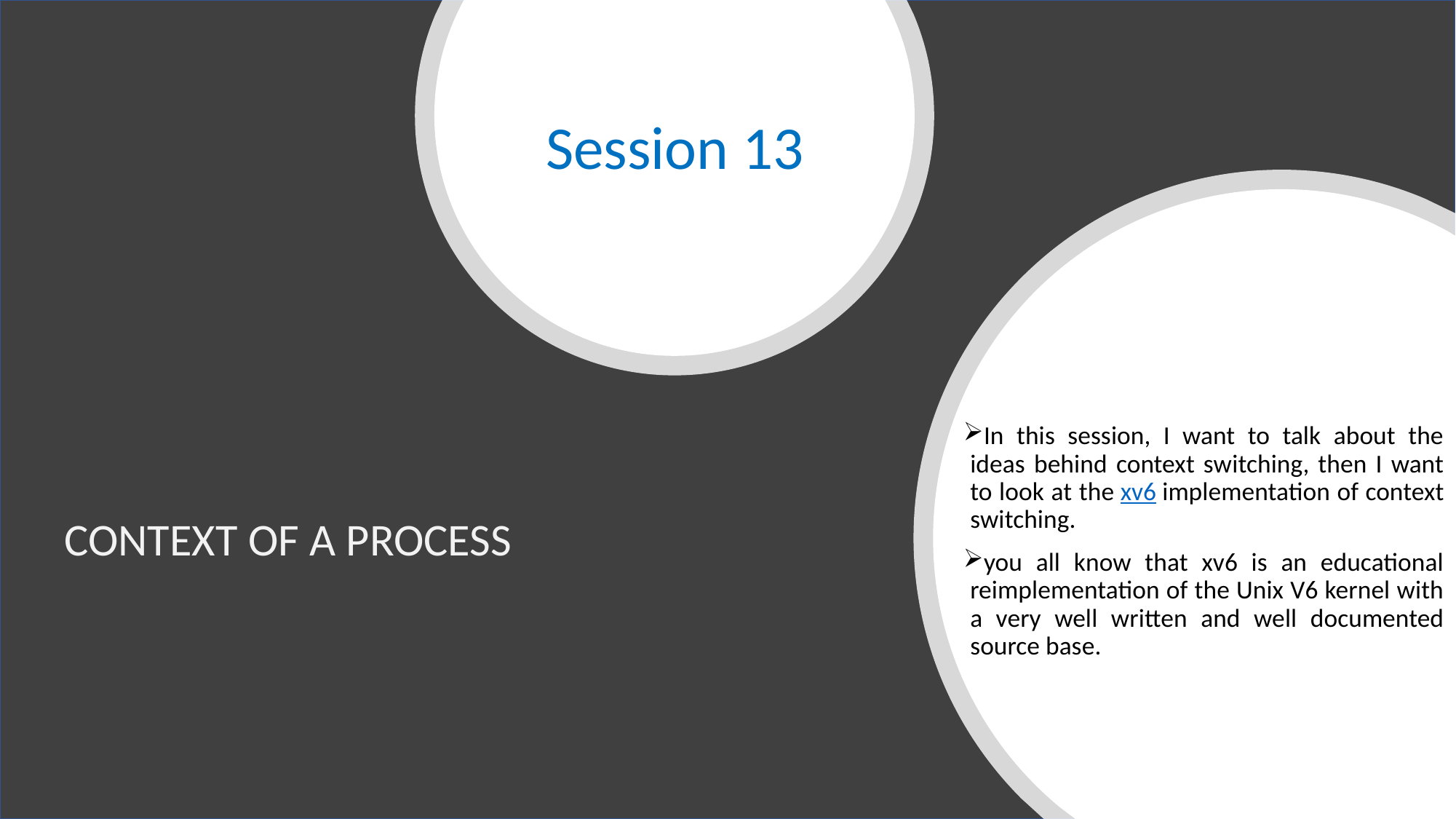

Session 13

In this session, I want to talk about the ideas behind context switching, then I want to look at the xv6 implementation of context switching.
you all know that xv6 is an educational reimplementation of the Unix V6 kernel with a very well written and well documented source base.
# CONTEXT OF A PROCESS